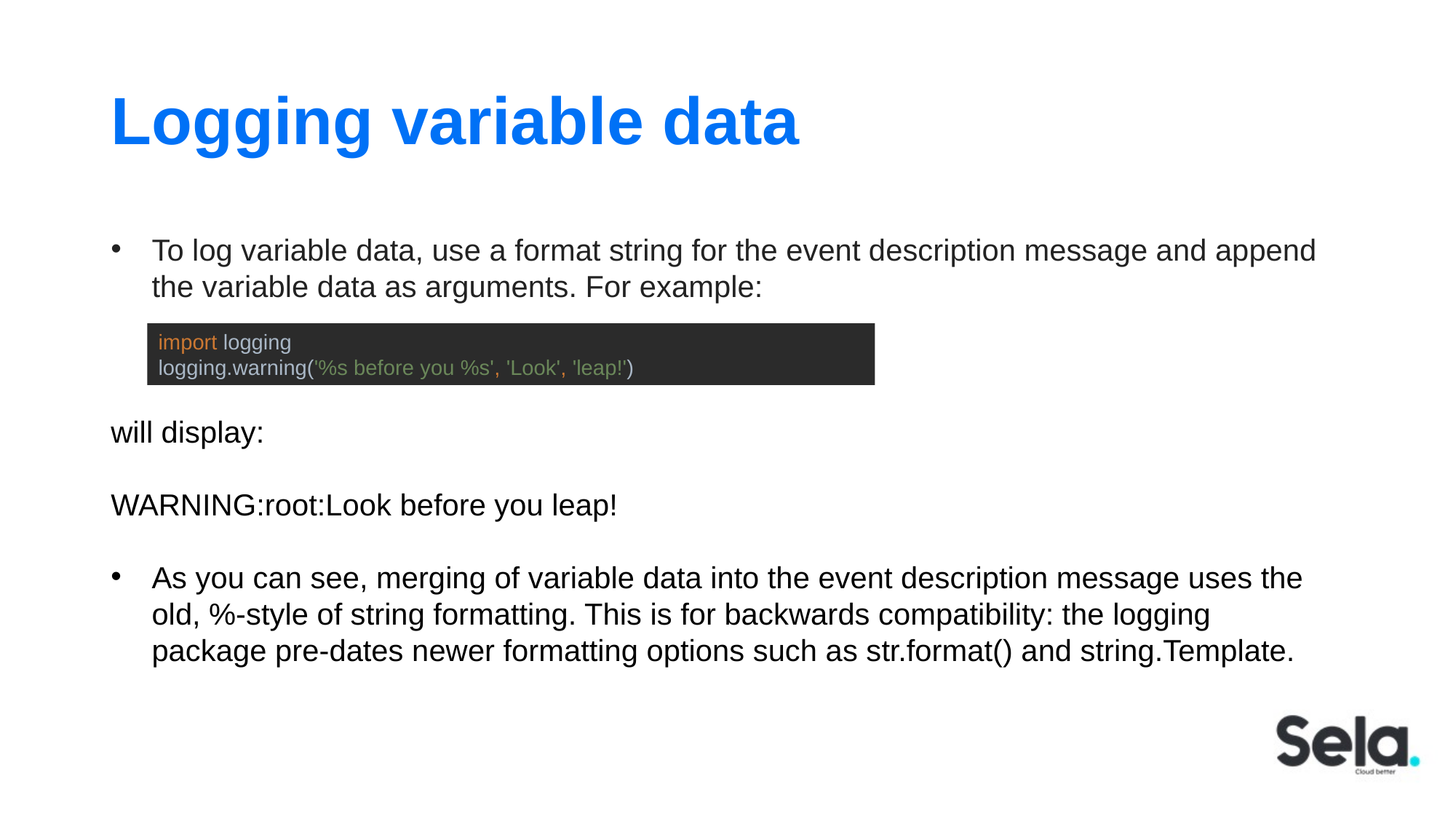

# Logging variable data
To log variable data, use a format string for the event description message and append the variable data as arguments. For example:

will display:

WARNING:root:Look before you leap!

As you can see, merging of variable data into the event description message uses the old, %-style of string formatting. This is for backwards compatibility: the logging package pre-dates newer formatting options such as str.format() and string.Template.
import logging
logging.warning('%s before you %s', 'Look', 'leap!')